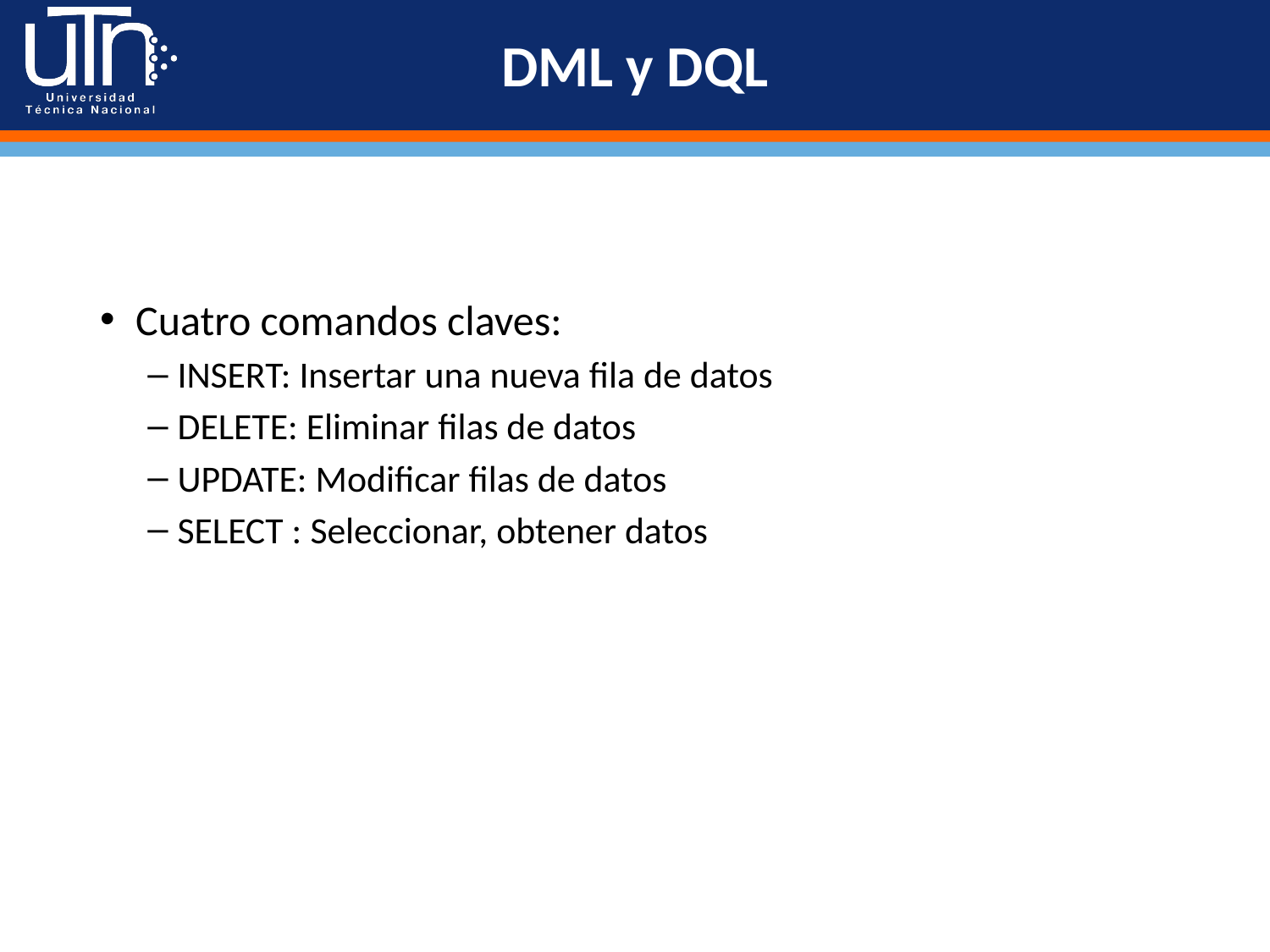

# DML y DQL

Cuatro comandos claves:
INSERT: Insertar una nueva fila de datos
DELETE: Eliminar filas de datos
UPDATE: Modificar filas de datos
SELECT : Seleccionar, obtener datos